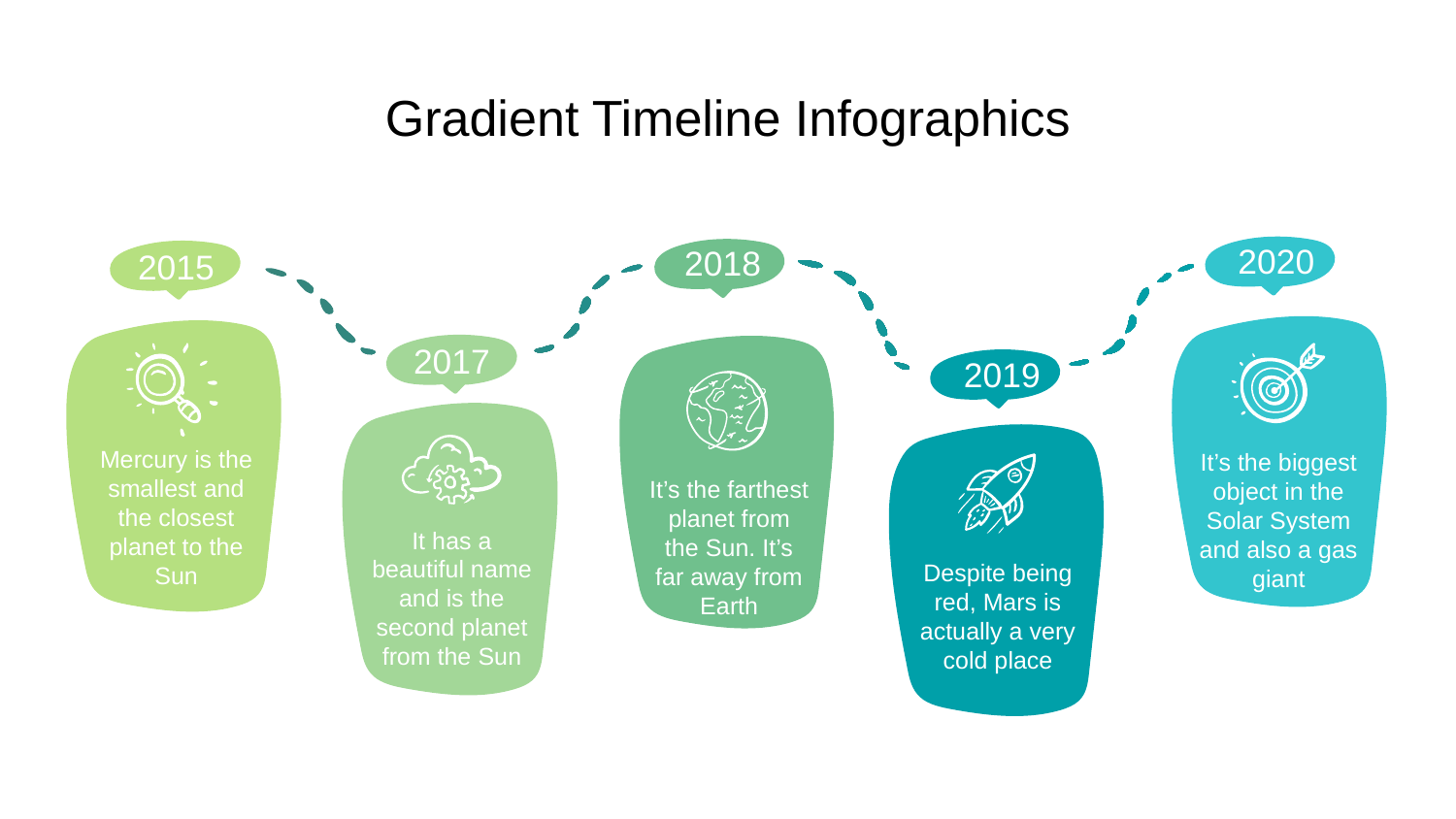

# Gradient Timeline Infographics

2020
2018
2015

2017
2019

Mercury is the smallest and the closest planet to the Sun
It’s the biggest object in the Solar System and also a gas giant

It’s the farthest planet from the Sun. It’s far away from Earth
It has a beautiful name and is the second planet from the Sun
Despite being red, Mars is actually a very cold place